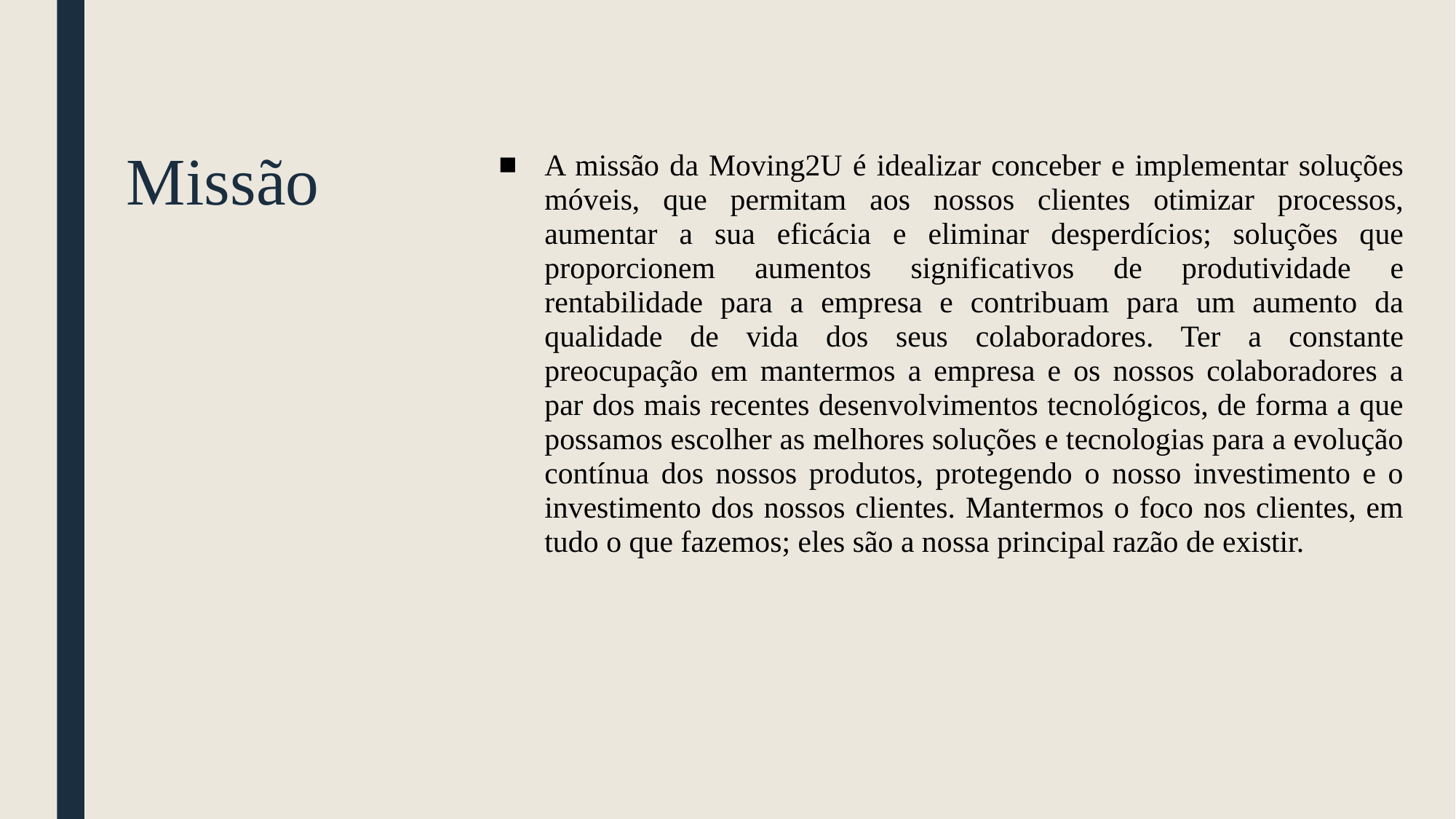

# Missão
A missão da Moving2U é idealizar conceber e implementar soluções móveis, que permitam aos nossos clientes otimizar processos, aumentar a sua eficácia e eliminar desperdícios; soluções que proporcionem aumentos significativos de produtividade e rentabilidade para a empresa e contribuam para um aumento da qualidade de vida dos seus colaboradores. Ter a constante preocupação em mantermos a empresa e os nossos colaboradores a par dos mais recentes desenvolvimentos tecnológicos, de forma a que possamos escolher as melhores soluções e tecnologias para a evolução contínua dos nossos produtos, protegendo o nosso investimento e o investimento dos nossos clientes. Mantermos o foco nos clientes, em tudo o que fazemos; eles são a nossa principal razão de existir.